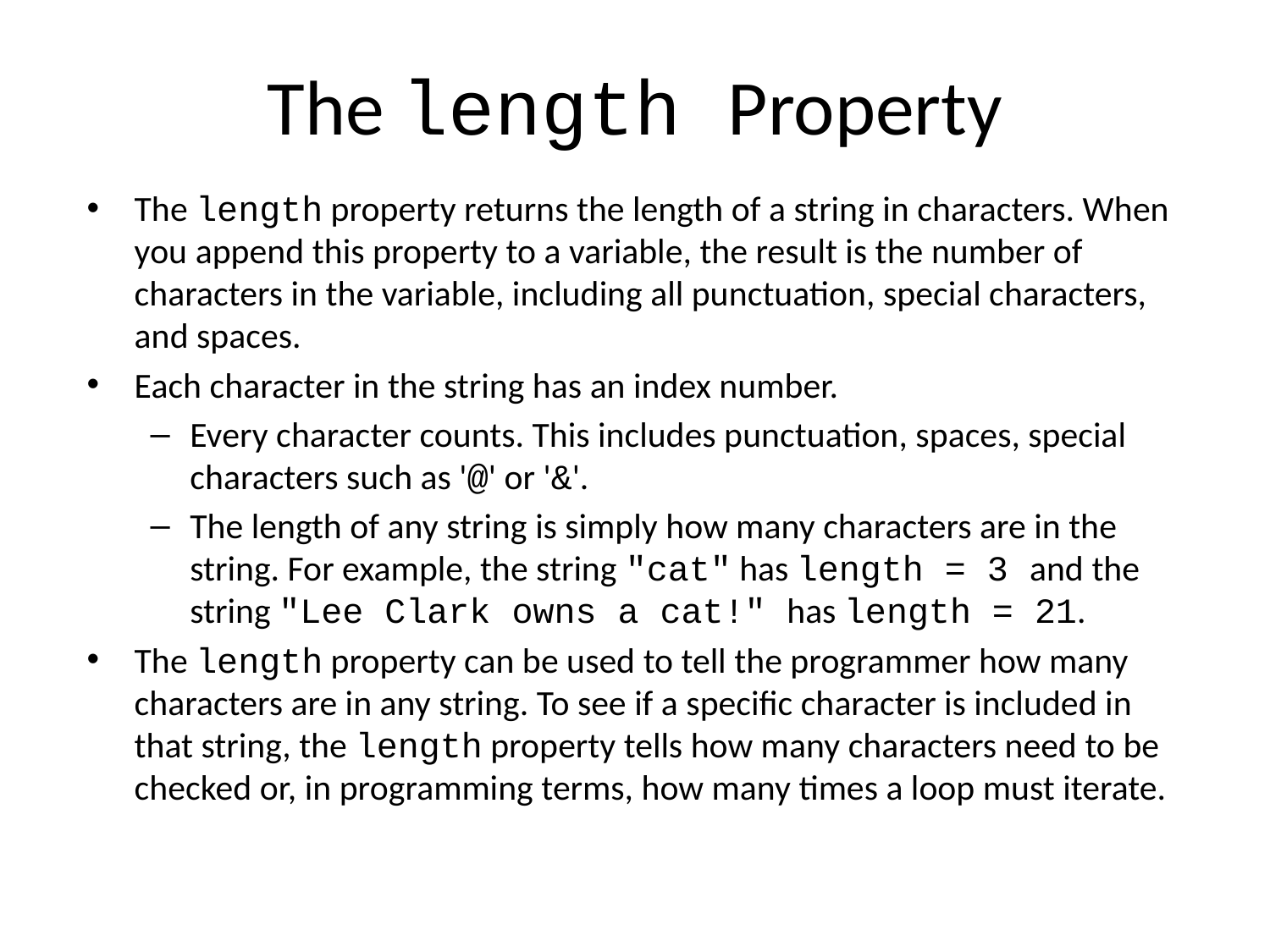

# The length Property
The length property returns the length of a string in characters. When you append this property to a variable, the result is the number of characters in the variable, including all punctuation, special characters, and spaces.
Each character in the string has an index number.
Every character counts. This includes punctuation, spaces, special characters such as '@' or '&'.
The length of any string is simply how many characters are in the string. For example, the string "cat" has length = 3 and the string "Lee Clark owns a cat!" has length = 21.
The length property can be used to tell the programmer how many characters are in any string. To see if a specific character is included in that string, the length property tells how many characters need to be checked or, in programming terms, how many times a loop must iterate.